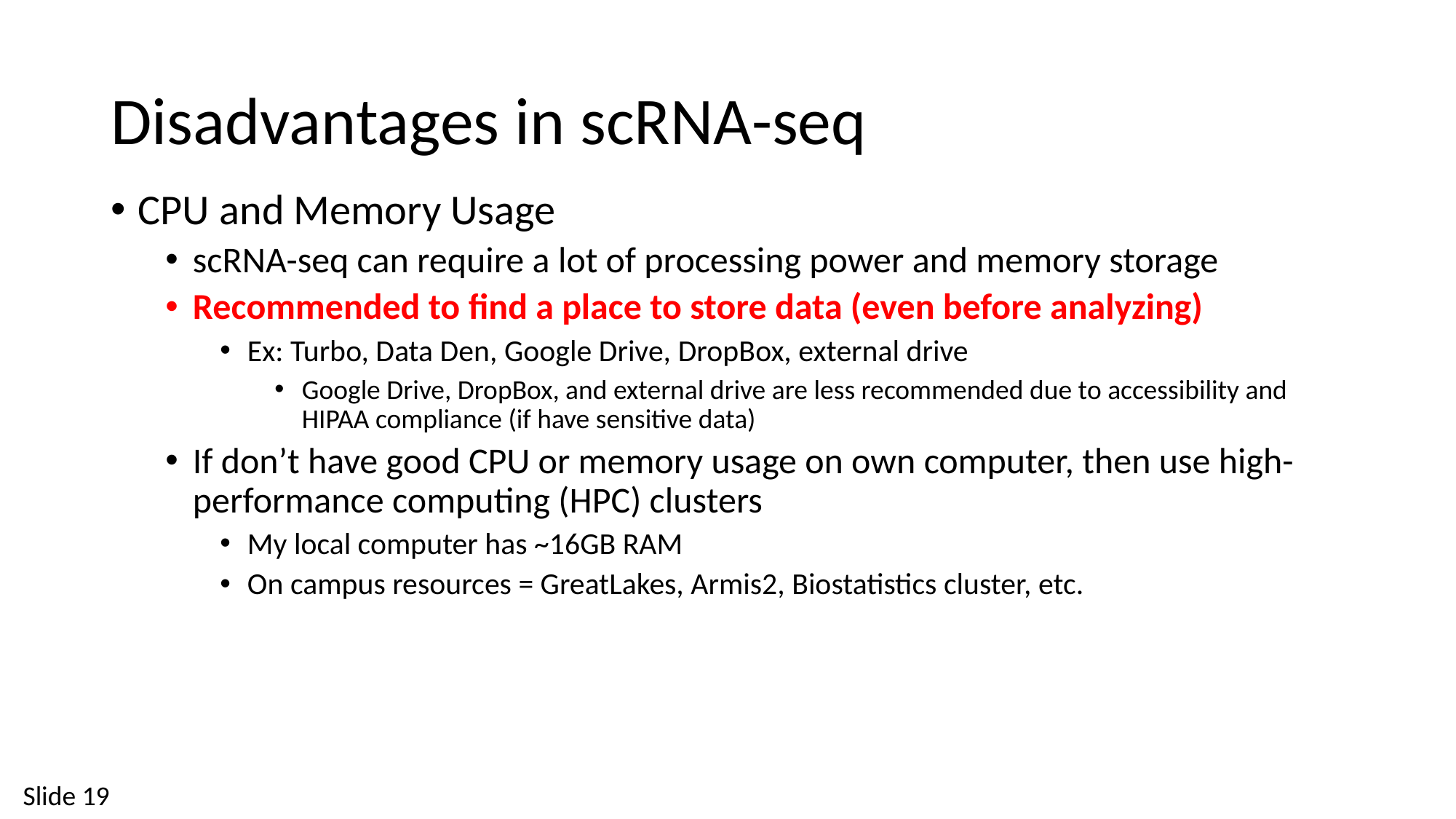

# Disadvantages in scRNA-seq
CPU and Memory Usage
scRNA-seq can require a lot of processing power and memory storage
Recommended to find a place to store data (even before analyzing)
Ex: Turbo, Data Den, Google Drive, DropBox, external drive
Google Drive, DropBox, and external drive are less recommended due to accessibility and HIPAA compliance (if have sensitive data)
If don’t have good CPU or memory usage on own computer, then use high-performance computing (HPC) clusters
My local computer has ~16GB RAM
On campus resources = GreatLakes, Armis2, Biostatistics cluster, etc.
Slide 19